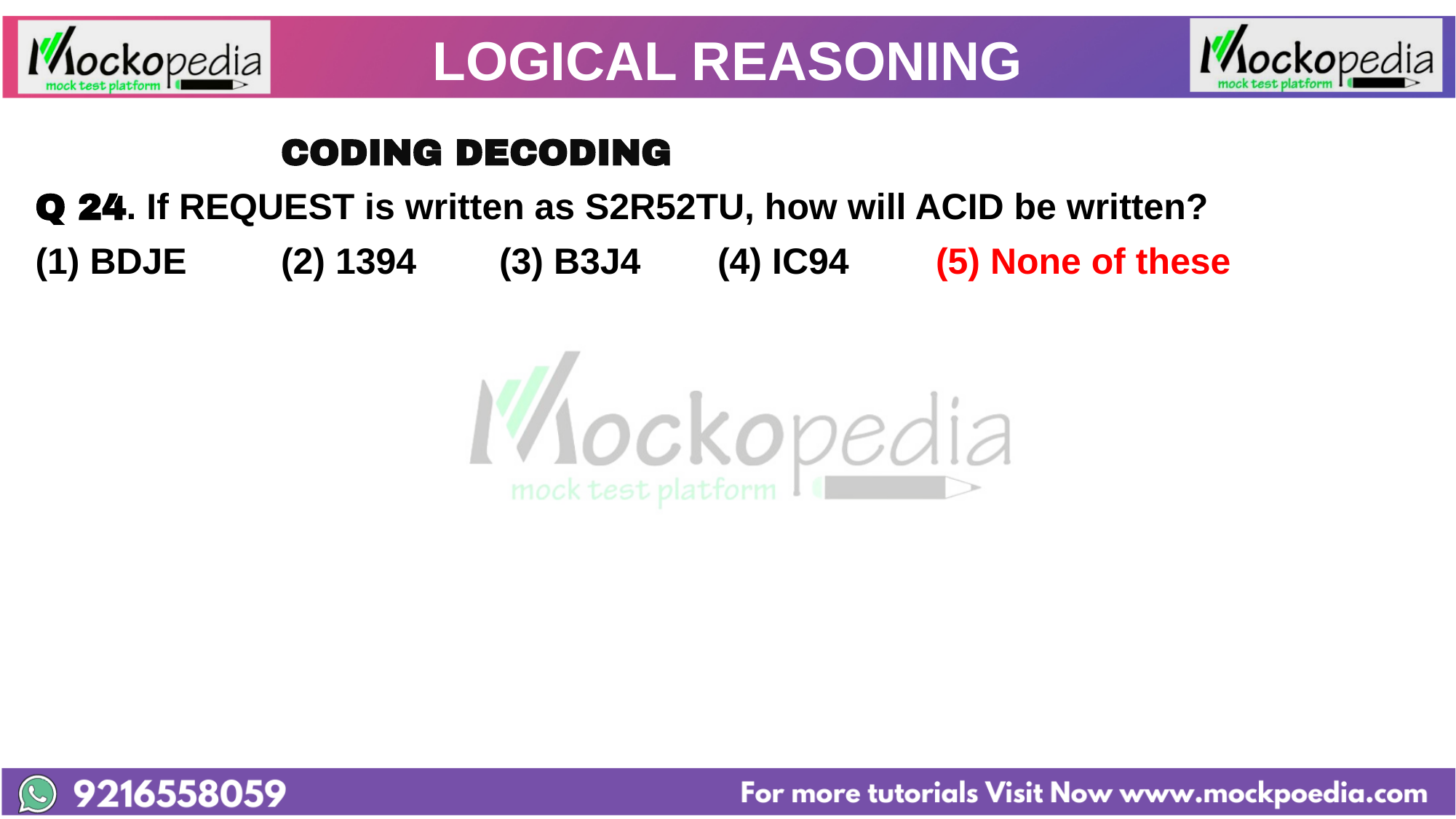

# LOGICAL REASONING
			CODING DECODING
Q 24. If REQUEST is written as S2R52TU, how will ACID be written?
(1) BDJE 	(2) 1394 	(3) B3J4 	(4) IC94 	(5) None of these